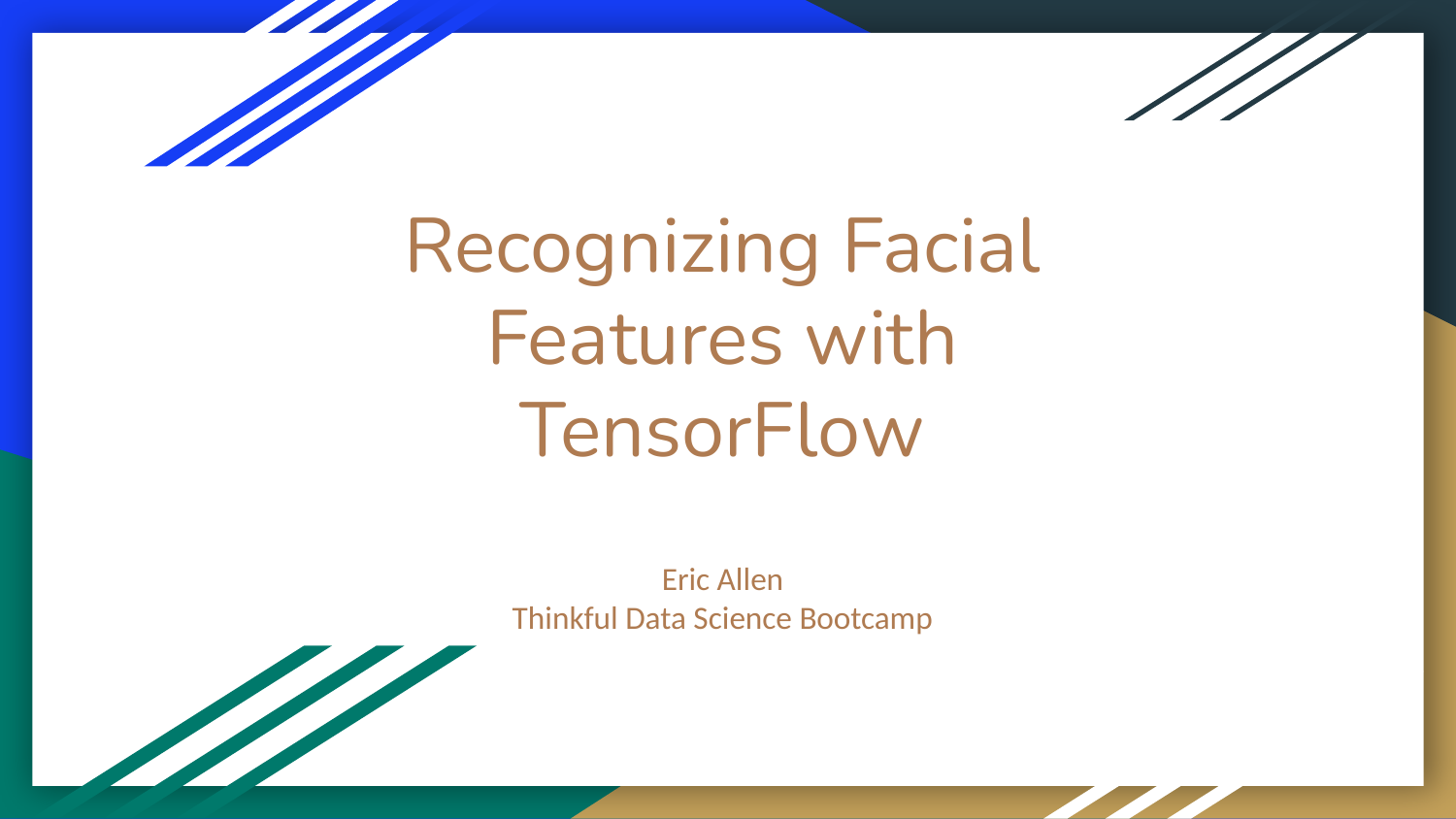

# Recognizing Facial Features with TensorFlow
Eric Allen
Thinkful Data Science Bootcamp